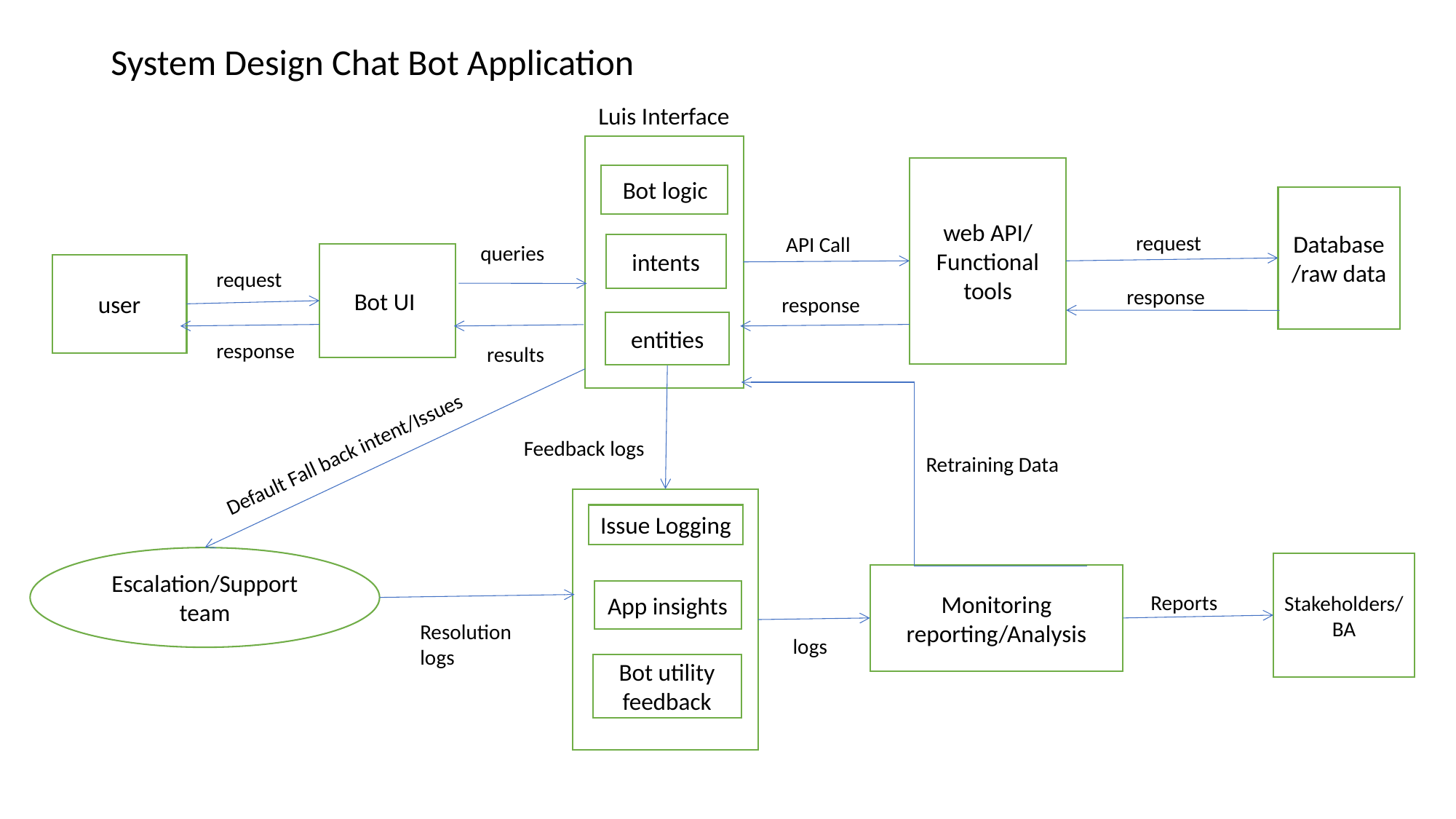

# System Design Chat Bot Application
Luis Interface

web API/
Functional tools
  Bot logic
Database/raw data
API Call
request
queries
intents
Bot UI
user
request
response
response
entities
response
results
Feedback logs
Default Fall back intent/Issues
Retraining Data

Issue Logging
Escalation/Support team
Stakeholders/BA
Monitoring reporting/Analysis
App insights
Reports
Resolution logs
logs
Bot utility feedback